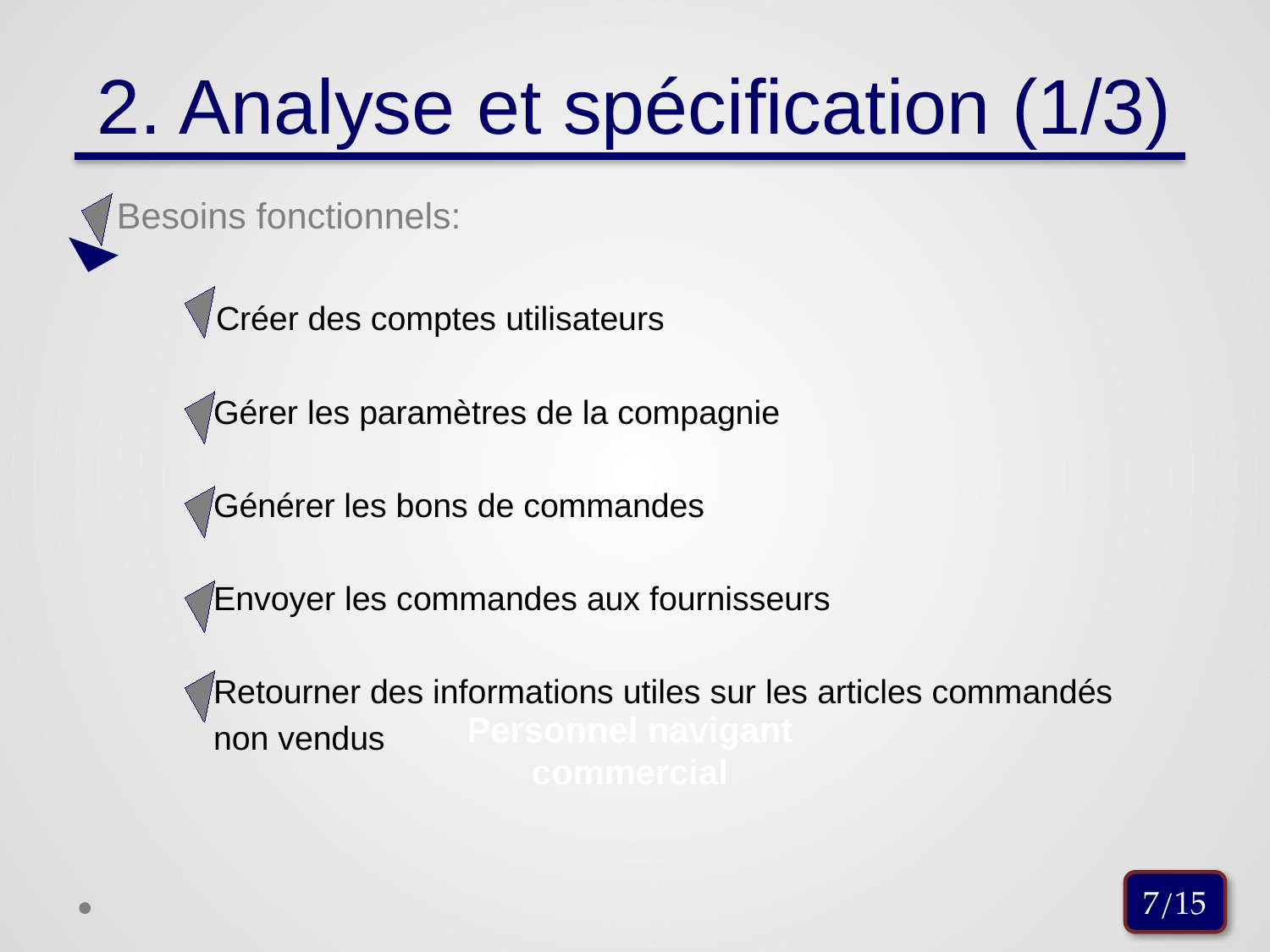

# 2. Analyse et spécification (1/3)
    Besoins fonctionnels:

	   Créer des comptes utilisateurs

	   Gérer les paramètres de la compagnie

	   Générer les bons de commandes

	   Envoyer les commandes aux fournisseurs

	   Retourner des informations utiles sur les articles commandés
	   non vendus

Personnel navigant commercial
7/15